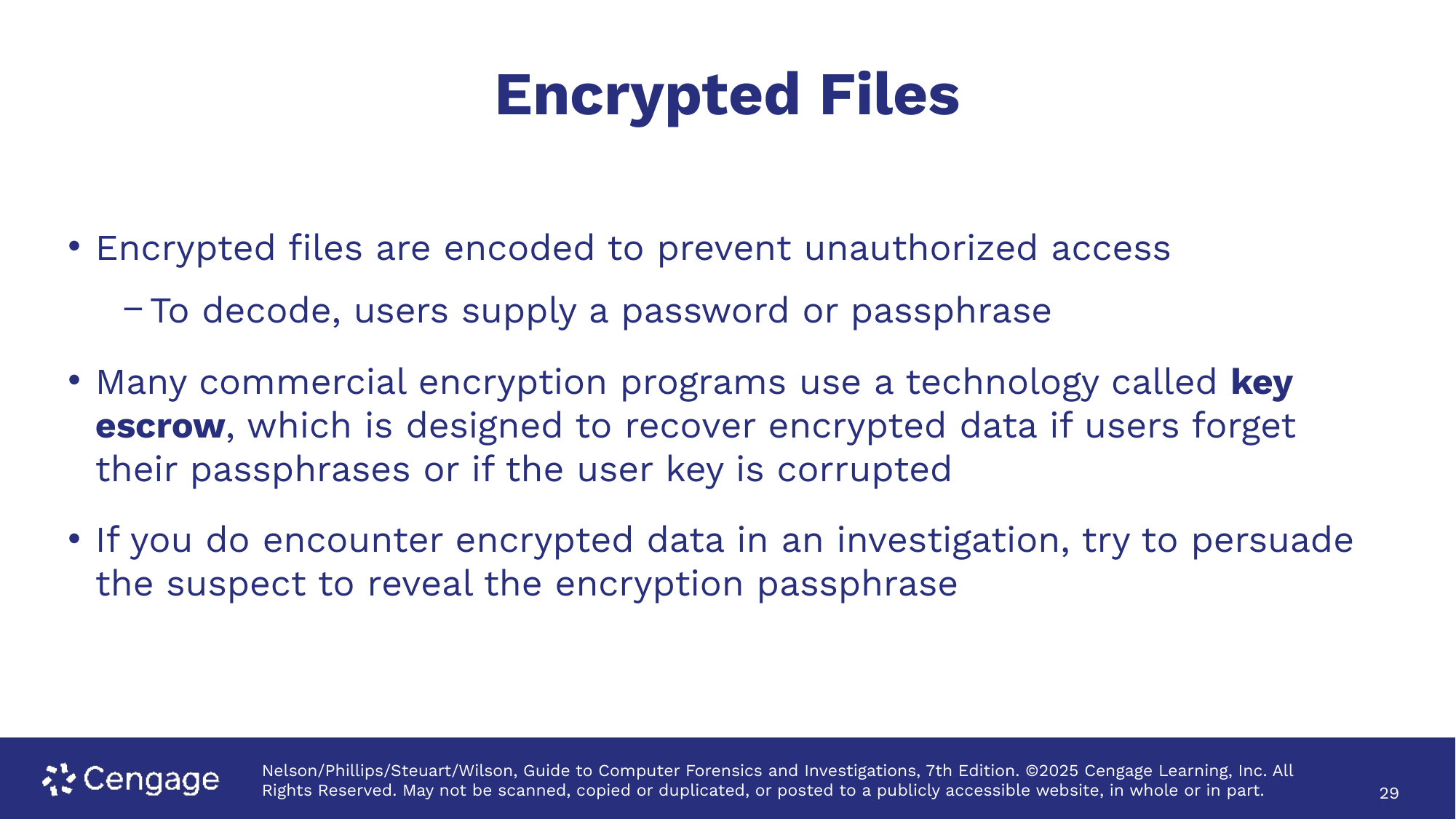

# Encrypted Files
Encrypted files are encoded to prevent unauthorized access
To decode, users supply a password or passphrase
Many commercial encryption programs use a technology called key escrow, which is designed to recover encrypted data if users forget their passphrases or if the user key is corrupted
If you do encounter encrypted data in an investigation, try to persuade the suspect to reveal the encryption passphrase